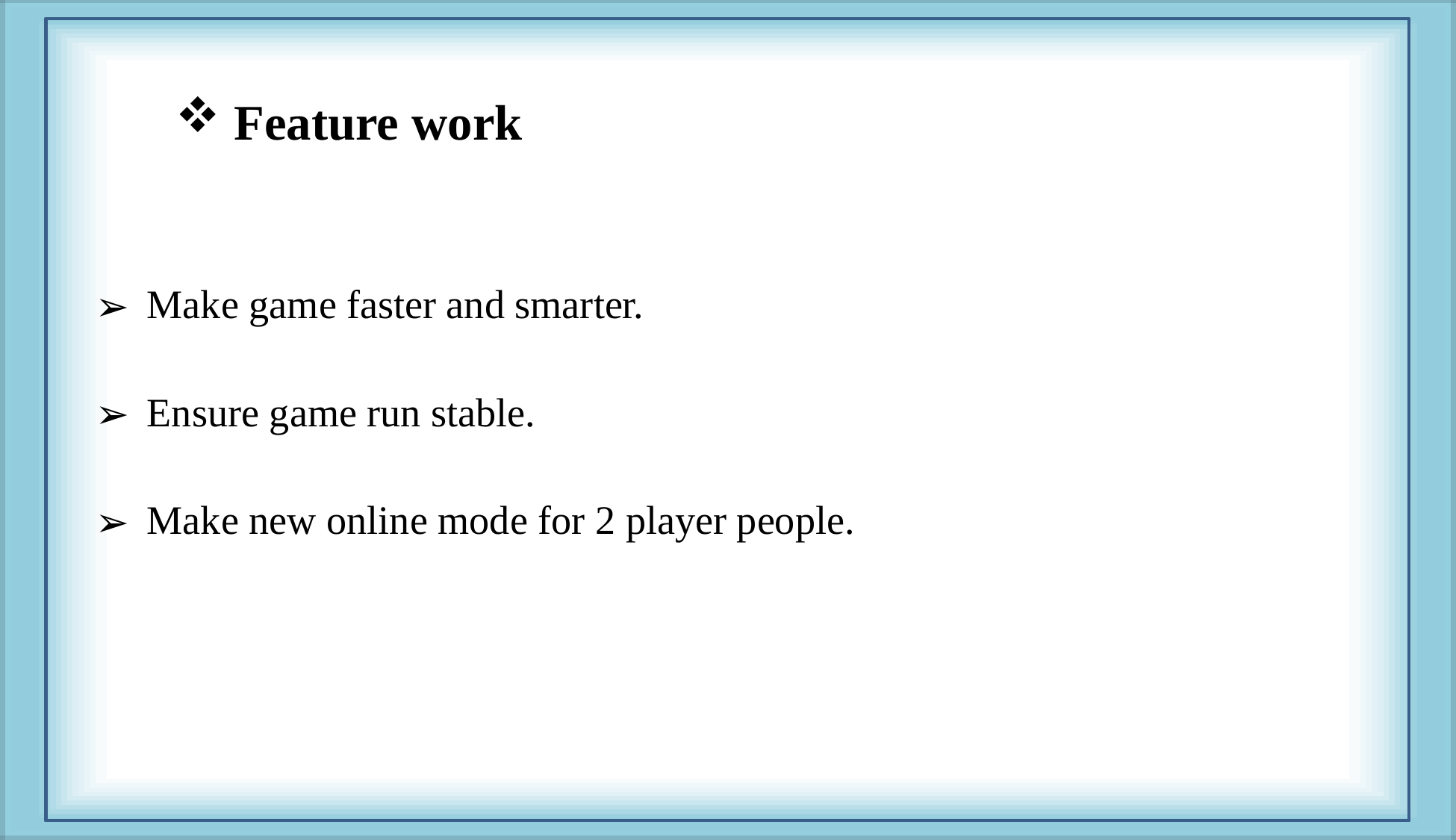

Feature work
 Make game faster and smarter.
 Ensure game run stable.
 Make new online mode for 2 player people.